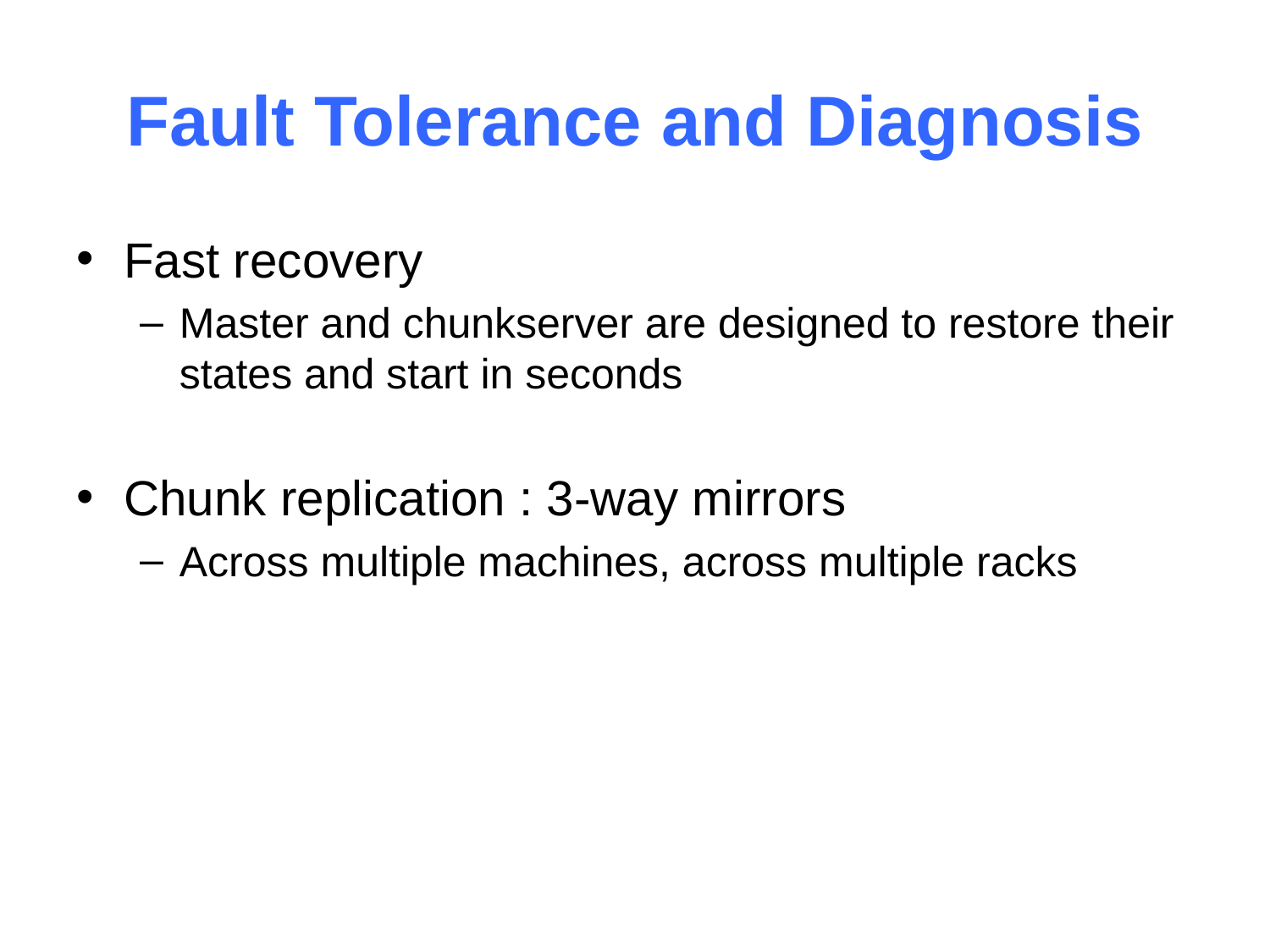

# Fault Tolerance and Diagnosis
Fast recovery
Master and chunkserver are designed to restore their states and start in seconds

Chunk replication : 3-way mirrors
Across multiple machines, across multiple racks